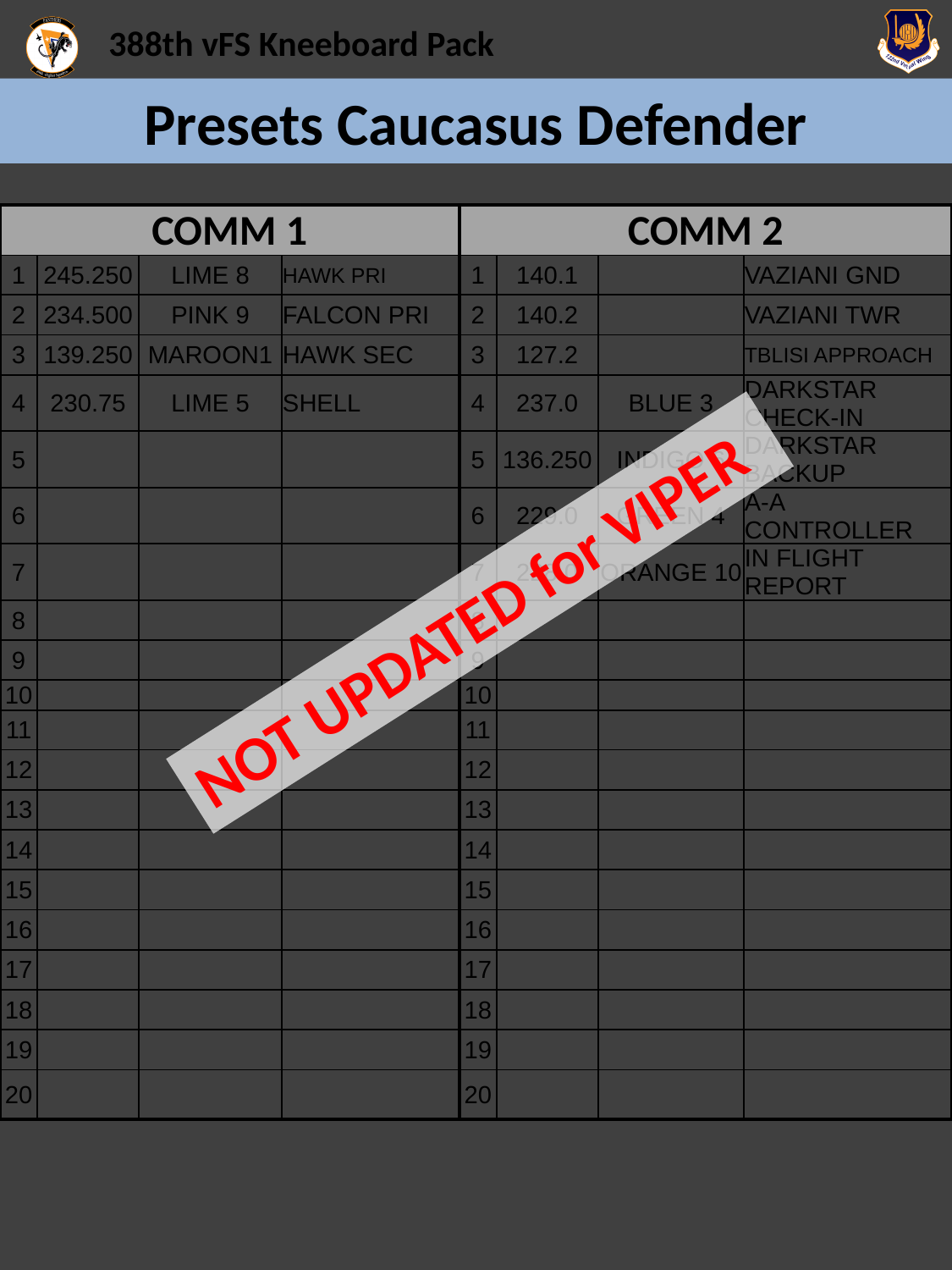

# Presets Caucasus Defender
| COMM 1 |  |  |  | COMM 2 |  |  |  |
| --- | --- | --- | --- | --- | --- | --- | --- |
| 1 | 245.250 | LIME 8 | HAWK PRI | 1 | 140.1 |  | VAZIANI GND |
| 2 | 234.500 | PINK 9 | FALCON PRI | 2 | 140.2 |  | VAZIANI TWR |
| 3 | 139.250 | MAROON1 | HAWK SEC | 3 | 127.2 |  | TBLISI APPROACH |
| 4 | 230.75 | LIME 5 | SHELL | 4 | 237.0 | BLUE 3 | DARKSTAR CHECK-IN |
| 5 |  |  |  | 5 | 136.250 | INDIGO 6 | DARKSTAR BACKUP |
| 6 |  |  |  | 6 | 229.0 | GREEN 4 | A-A CONTROLLER |
| 7 |  |  |  | 7 | 228.0 | ORANGE 10 | IN FLIGHT REPORT |
| 8 |  |  |  | 8 |  |  |  |
| 9 |  |  |  | 9 |  |  |  |
| 10 |  |  |  | 10 |  |  |  |
| 11 |  |  |  | 11 |  |  |  |
| 12 |  |  |  | 12 |  |  |  |
| 13 |  |  |  | 13 |  |  |  |
| 14 |  |  |  | 14 |  |  |  |
| 15 |  |  |  | 15 |  |  |  |
| 16 |  |  |  | 16 |  |  |  |
| 17 |  |  |  | 17 |  |  |  |
| 18 |  |  |  | 18 |  |  |  |
| 19 |  |  |  | 19 |  |  |  |
| 20 |  |  |  | 20 |  |  |  |
NOT UPDATED for VIPER